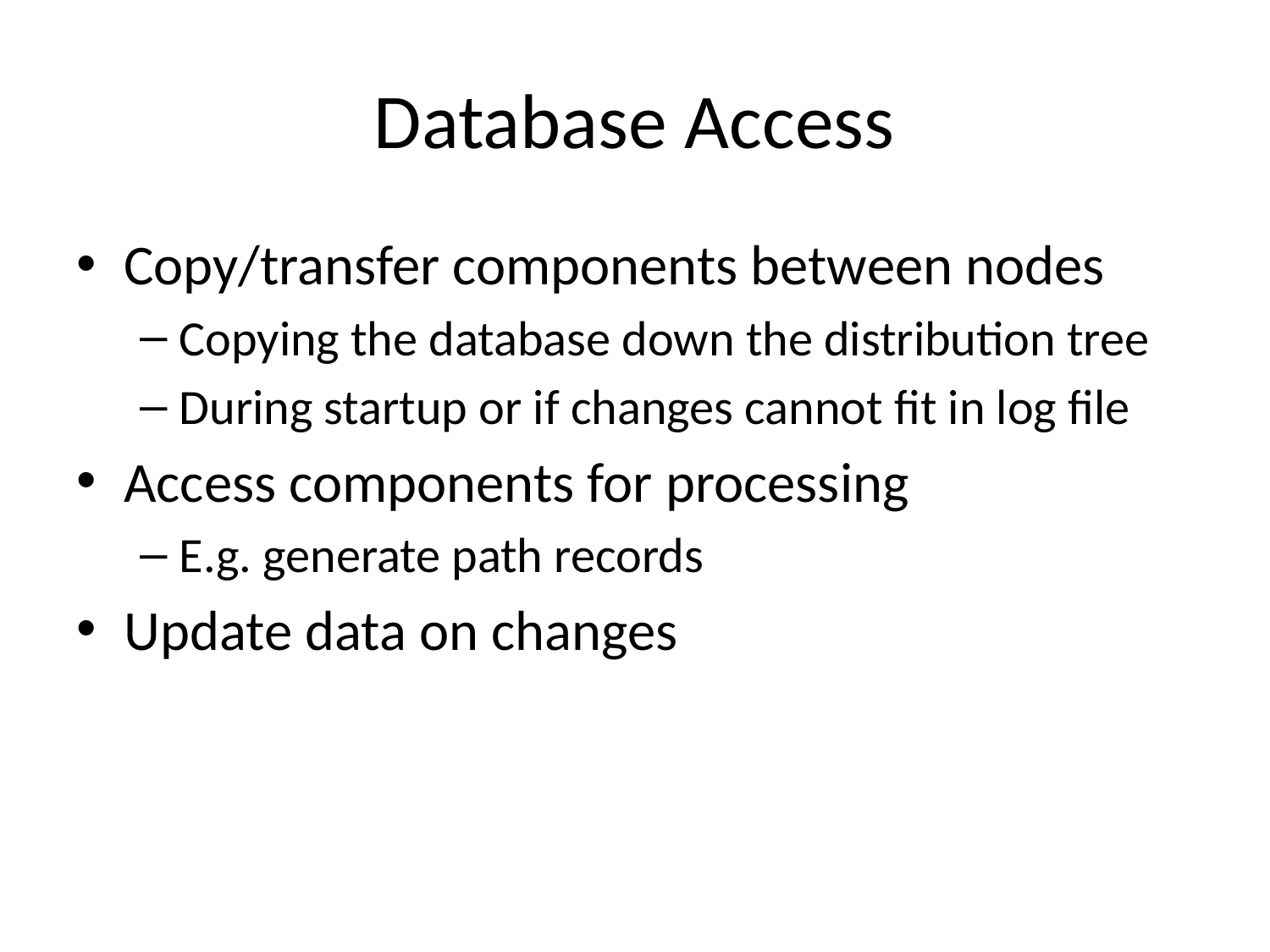

# Database Access
Copy/transfer components between nodes
Copying the database down the distribution tree
During startup or if changes cannot fit in log file
Access components for processing
E.g. generate path records
Update data on changes